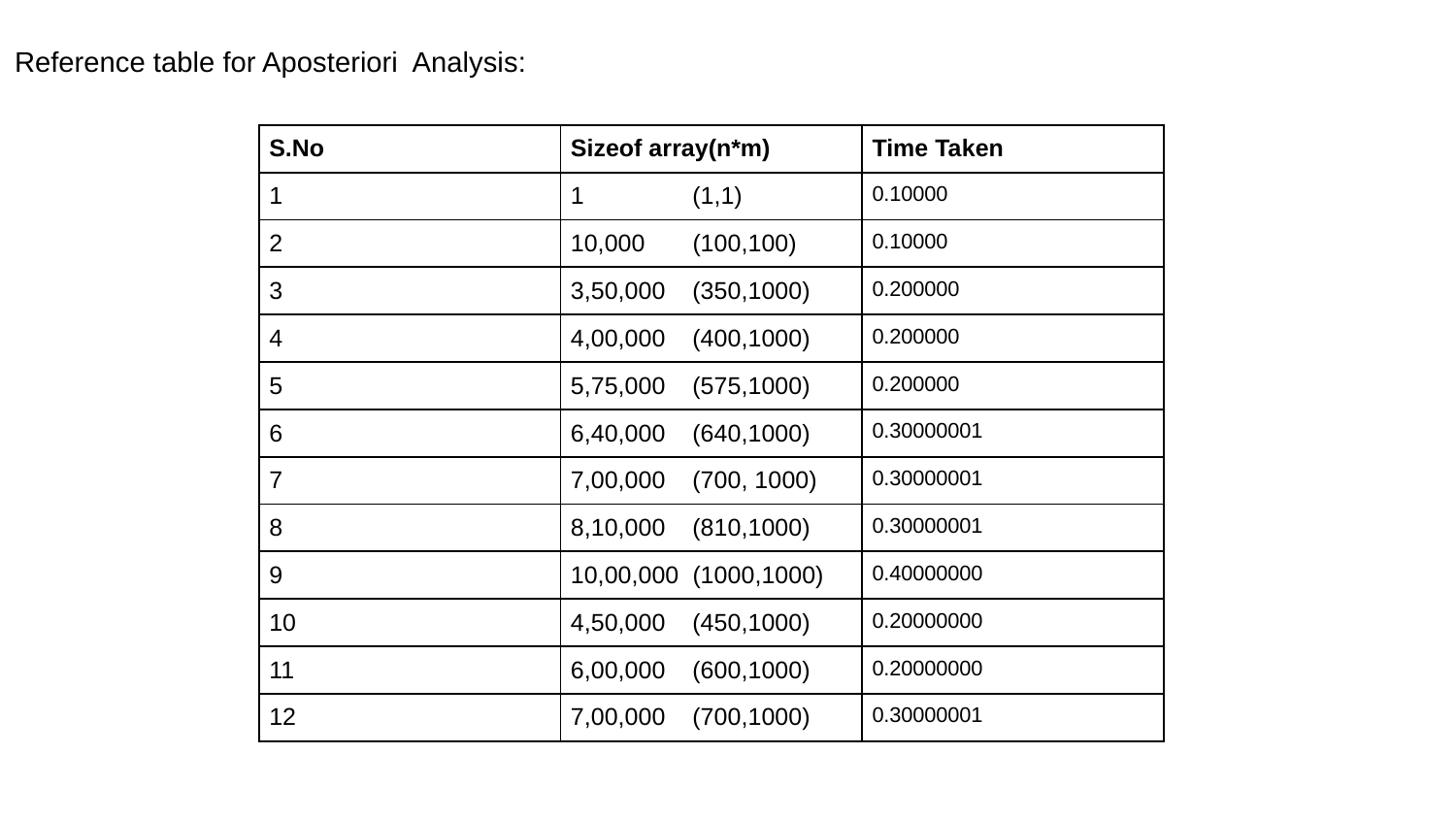

Reference table for Aposteriori  Analysis:
| S.No | Sizeof array(n\*m) | Time Taken |
| --- | --- | --- |
| 1 | 1 (1,1) | 0.10000 |
| 2 | 10,000 (100,100) | 0.10000 |
| 3 | 3,50,000 (350,1000) | 0.200000 |
| 4 | 4,00,000 (400,1000) | 0.200000 |
| 5 | 5,75,000 (575,1000) | 0.200000 |
| 6 | 6,40,000 (640,1000) | 0.30000001 |
| 7 | 7,00,000 (700, 1000) | 0.30000001 |
| 8 | 8,10,000 (810,1000) | 0.30000001 |
| 9 | 10,00,000 (1000,1000) | 0.40000000 |
| 10 | 4,50,000 (450,1000) | 0.20000000 |
| 11 | 6,00,000 (600,1000) | 0.20000000 |
| 12 | 7,00,000 (700,1000) | 0.30000001 |